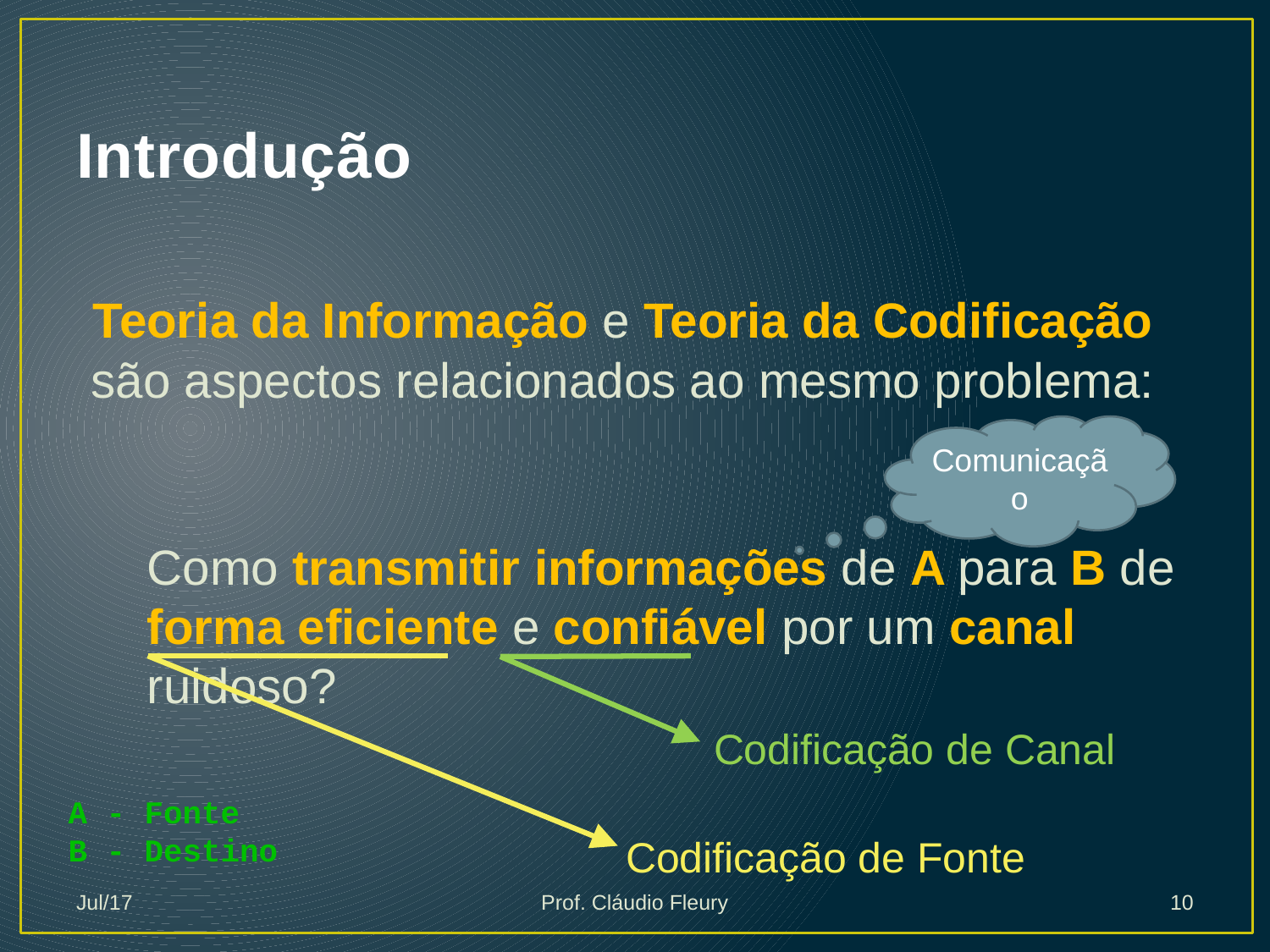

# Introdução

Teoria da Informação e Teoria da Codificação
são aspectos relacionados ao mesmo problema:

	Como transmitir informações de A para B de
forma eficiente e confiável por um canal ruidoso?
Comunicação
Codificação de Canal
A - Fonte
B - Destino
Codificação de Fonte
Jul/17
Prof. Cláudio Fleury
10